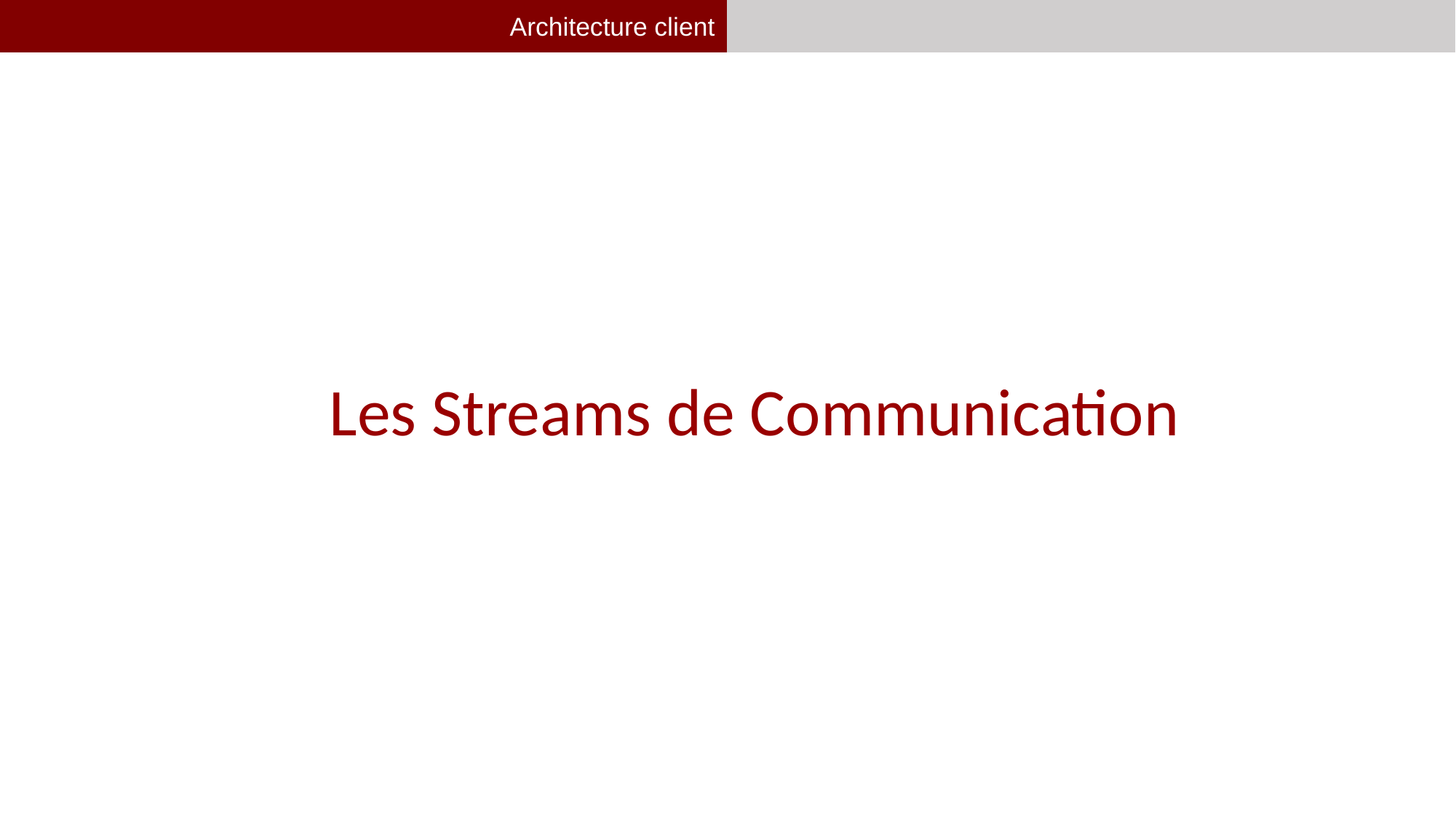

Architecture client serveur
Les Streams de Communication